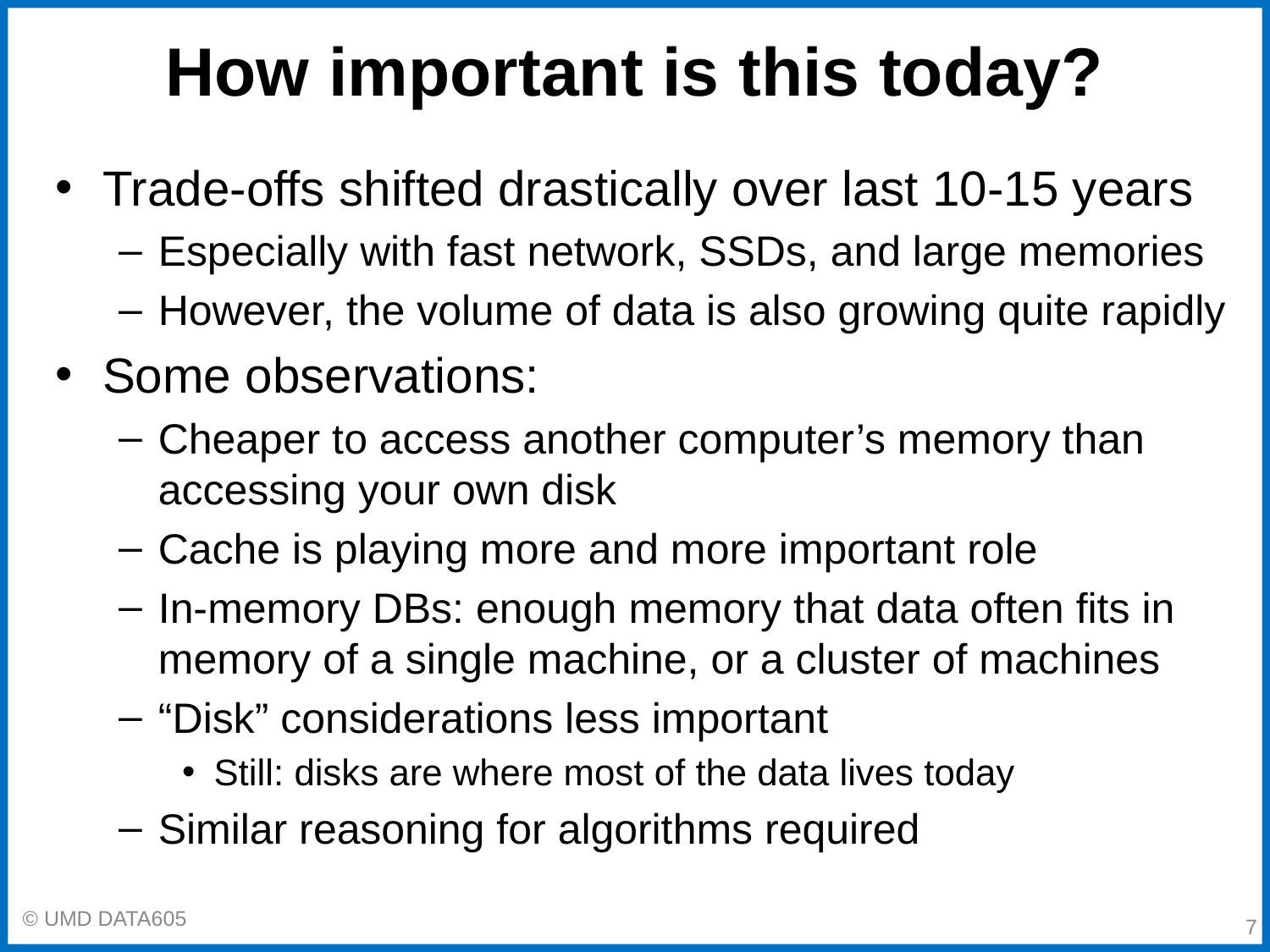

# How important is this today?
Trade-offs shifted drastically over last 10-15 years
Especially with fast network, SSDs, and large memories
However, the volume of data is also growing quite rapidly
Some observations:
Cheaper to access another computer’s memory than accessing your own disk
Cache is playing more and more important role
In-memory DBs: enough memory that data often fits in memory of a single machine, or a cluster of machines
“Disk” considerations less important
Still: disks are where most of the data lives today
Similar reasoning for algorithms required
7